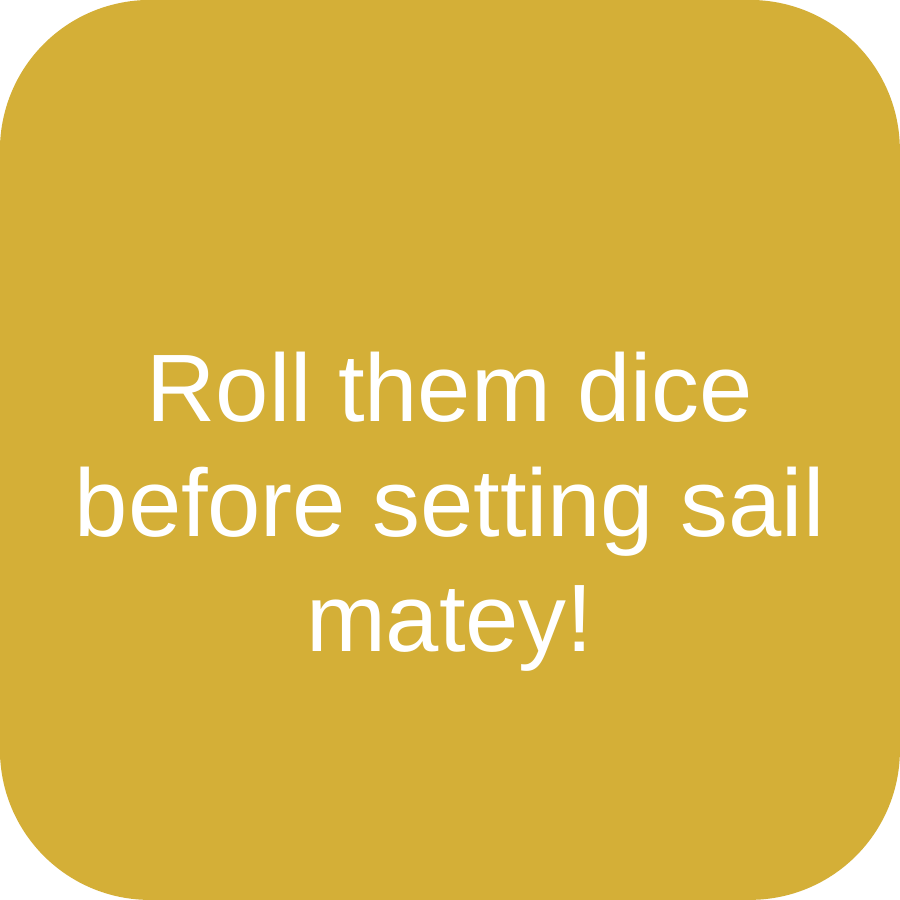

Roll them dice before setting sail matey!